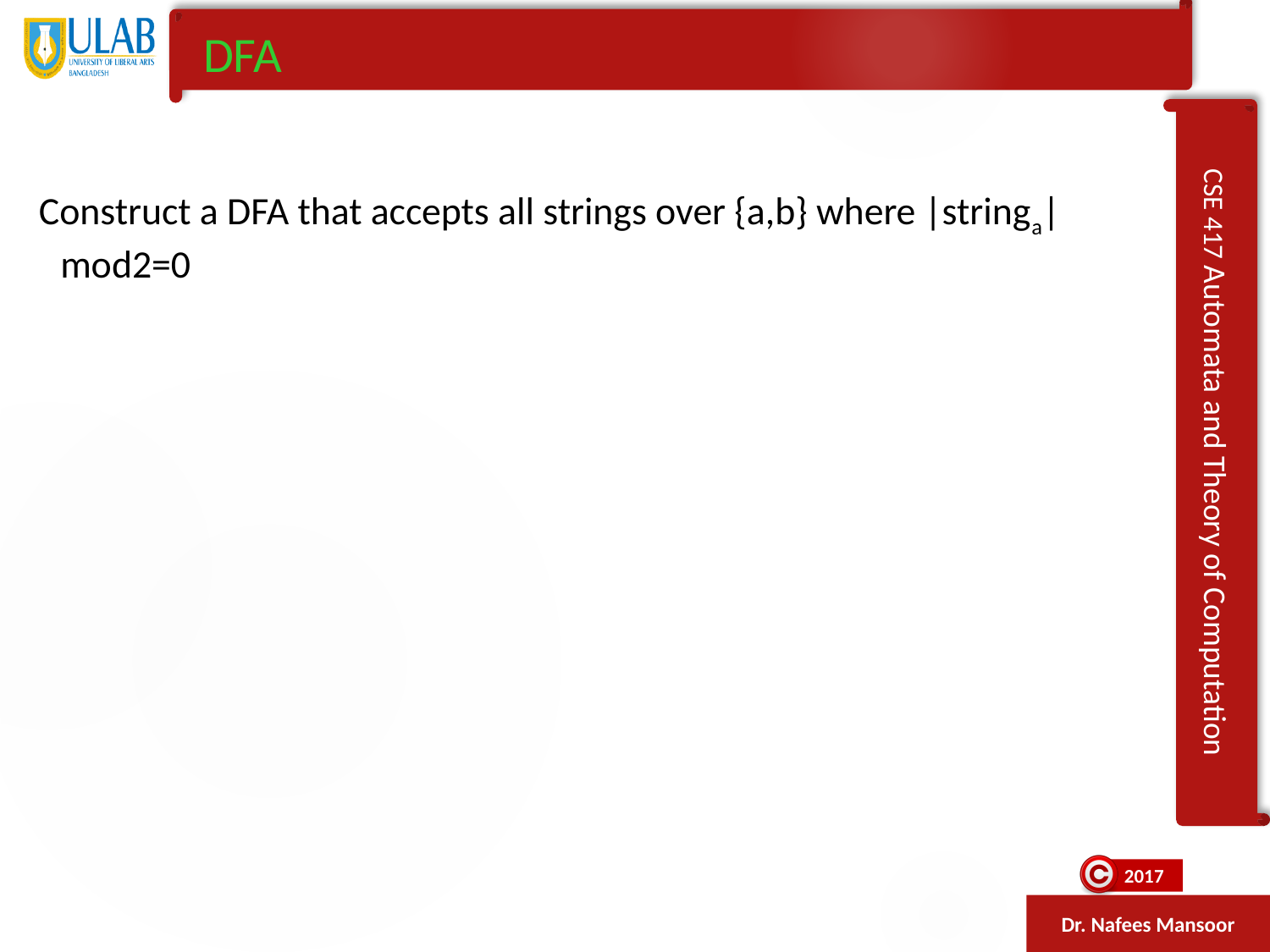

DFA
   Construct a DFA that accepts all strings over {a,b} where |stringa|mod2=0